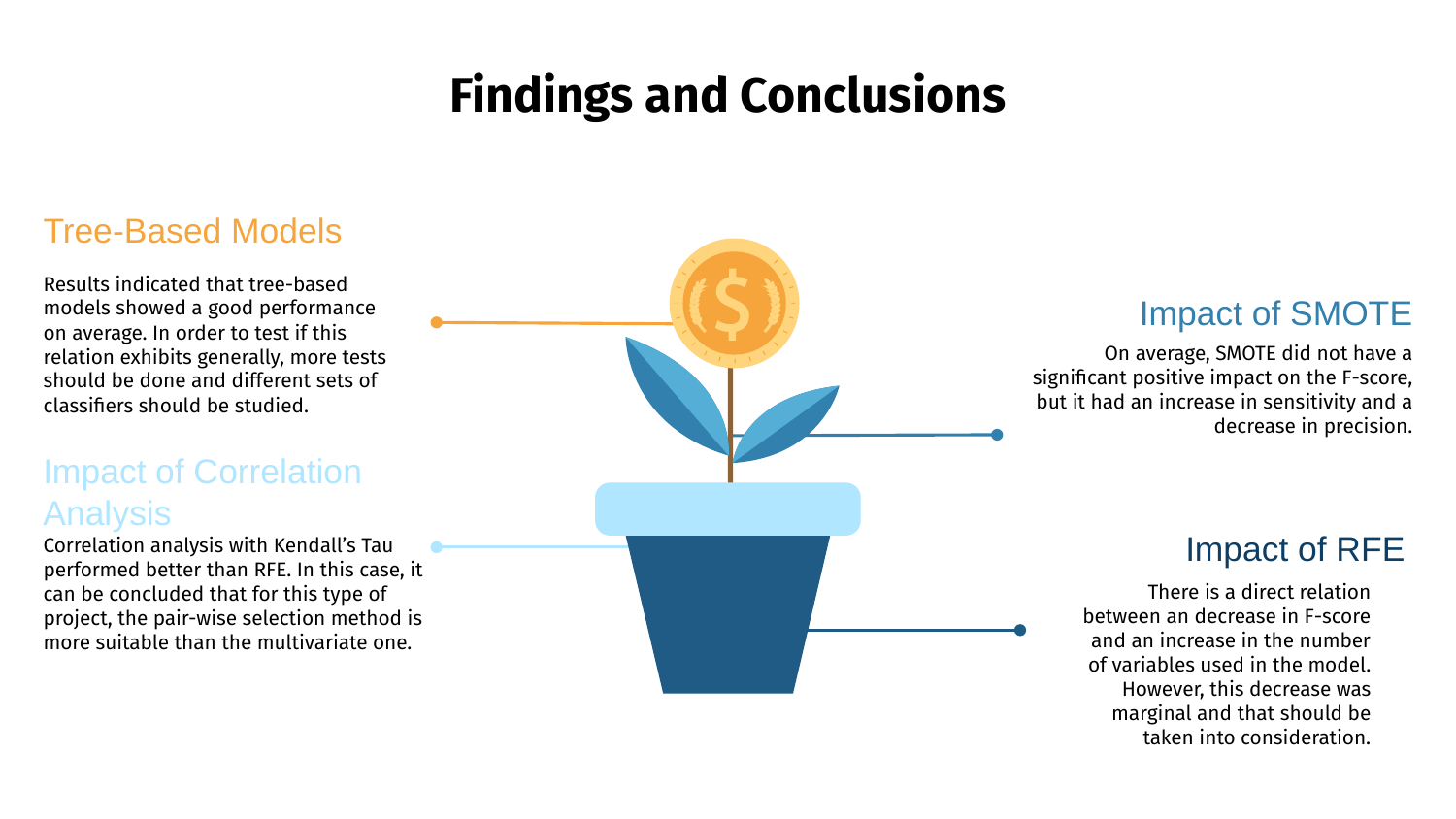

# Findings and Conclusions
Tree-Based Models

Results indicated that tree-based models showed a good performance on average. In order to test if this relation exhibits generally, more tests should be done and different sets of classifiers should be studied.

Impact of SMOTE

On average, SMOTE did not have a significant positive impact on the F-score, but it had an increase in sensitivity and a decrease in precision.

Impact of Correlation Analysis

Correlation analysis with Kendall’s Tau performed better than RFE. In this case, it can be concluded that for this type of project, the pair-wise selection method is more suitable than the multivariate one.
Impact of RFE
There is a direct relation between an decrease in F-score and an increase in the number of variables used in the model. However, this decrease was marginal and that should be taken into consideration.